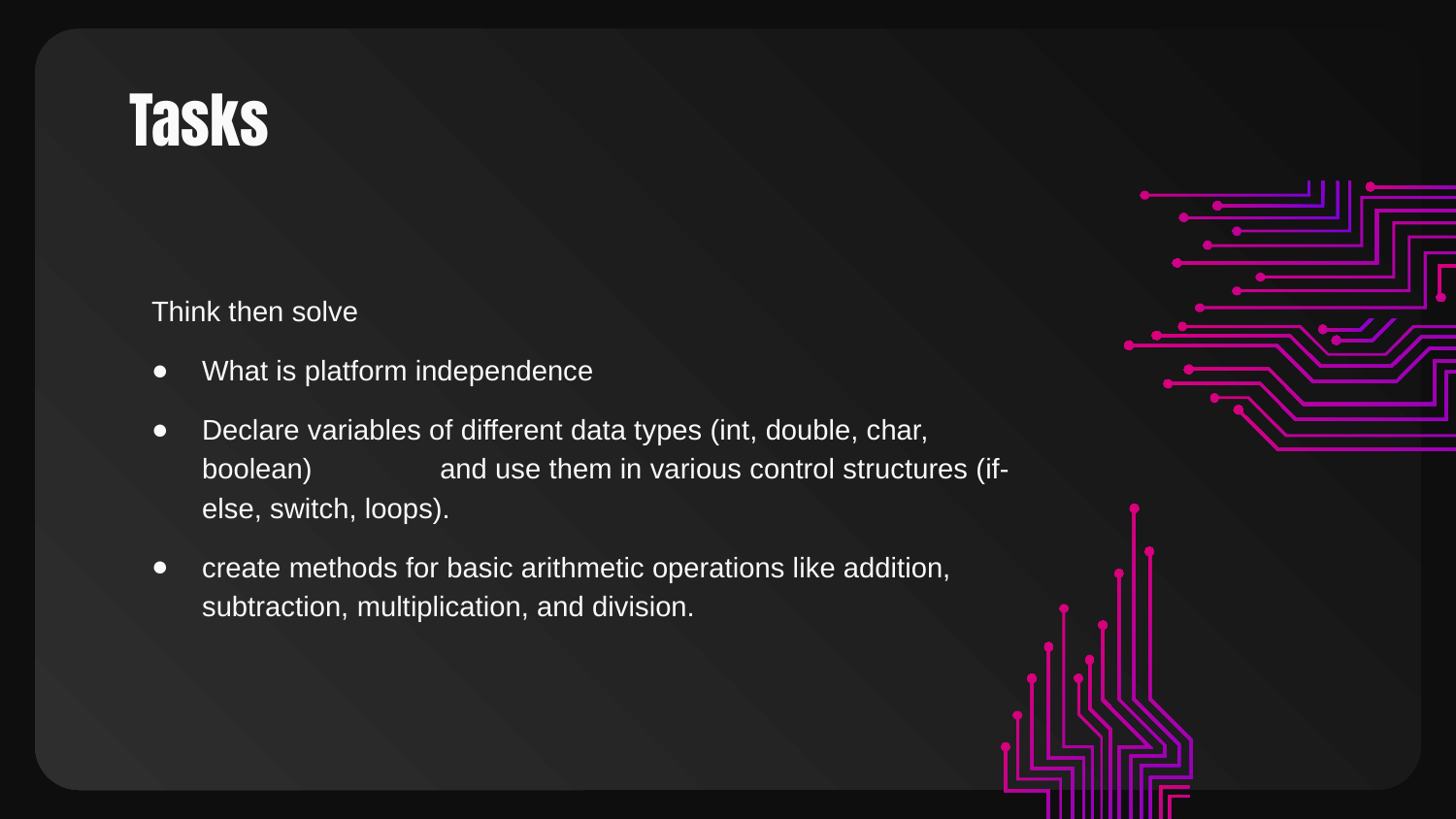

# Tasks
Think then solve
What is platform independence
Declare variables of different data types (int, double, char, boolean)                and use them in various control structures (if-else, switch, loops).
create methods for basic arithmetic operations like addition, subtraction, multiplication, and division.